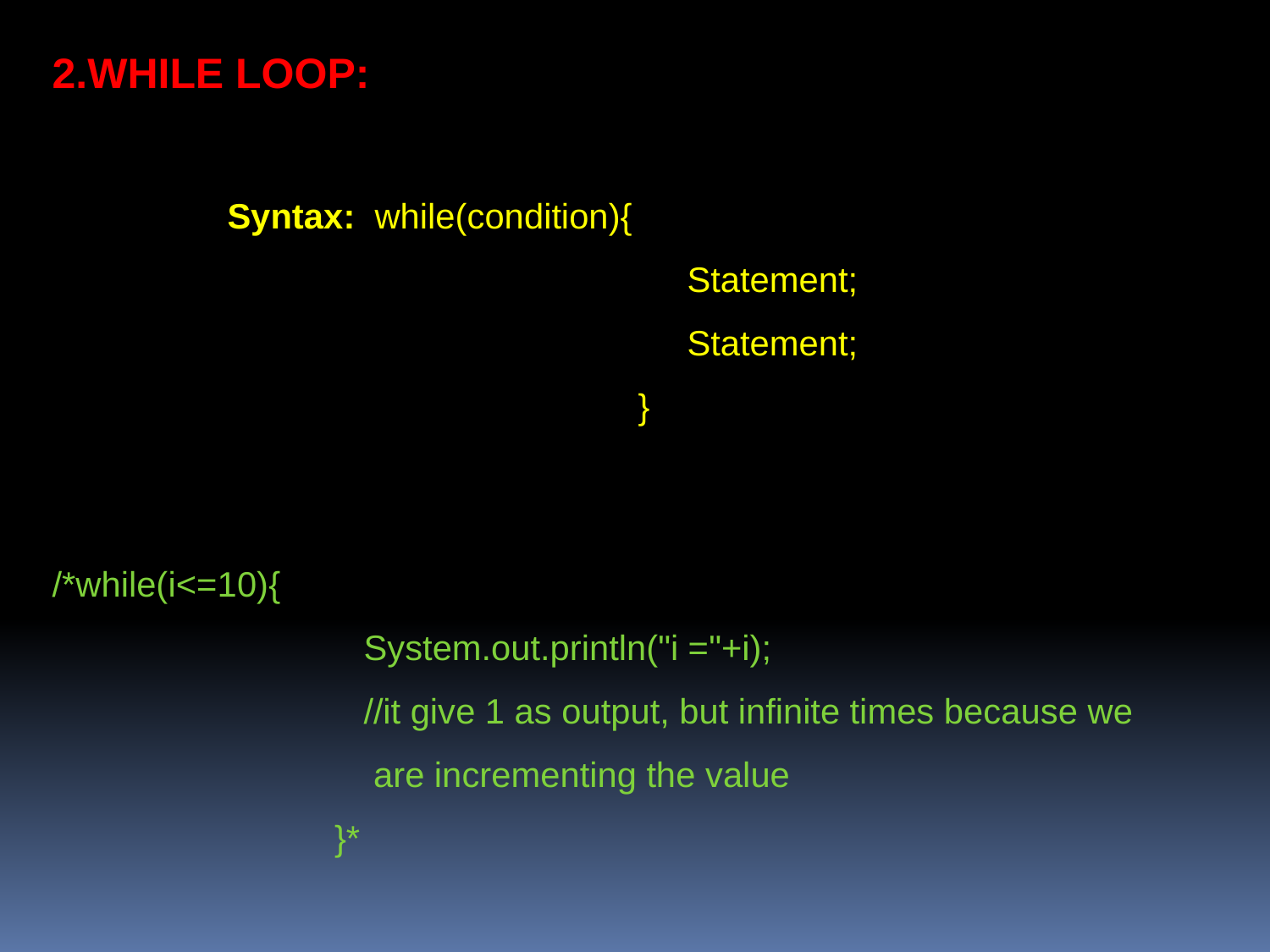

2.WHILE LOOP:

                  Syntax:  while(condition){
					Statement;
					Statement;
				        }

/*while(i<=10){
                                System.out.println("i ="+i);
                                //it give 1 as output, but infinite times because we
                                 are incrementing the value
                             }*